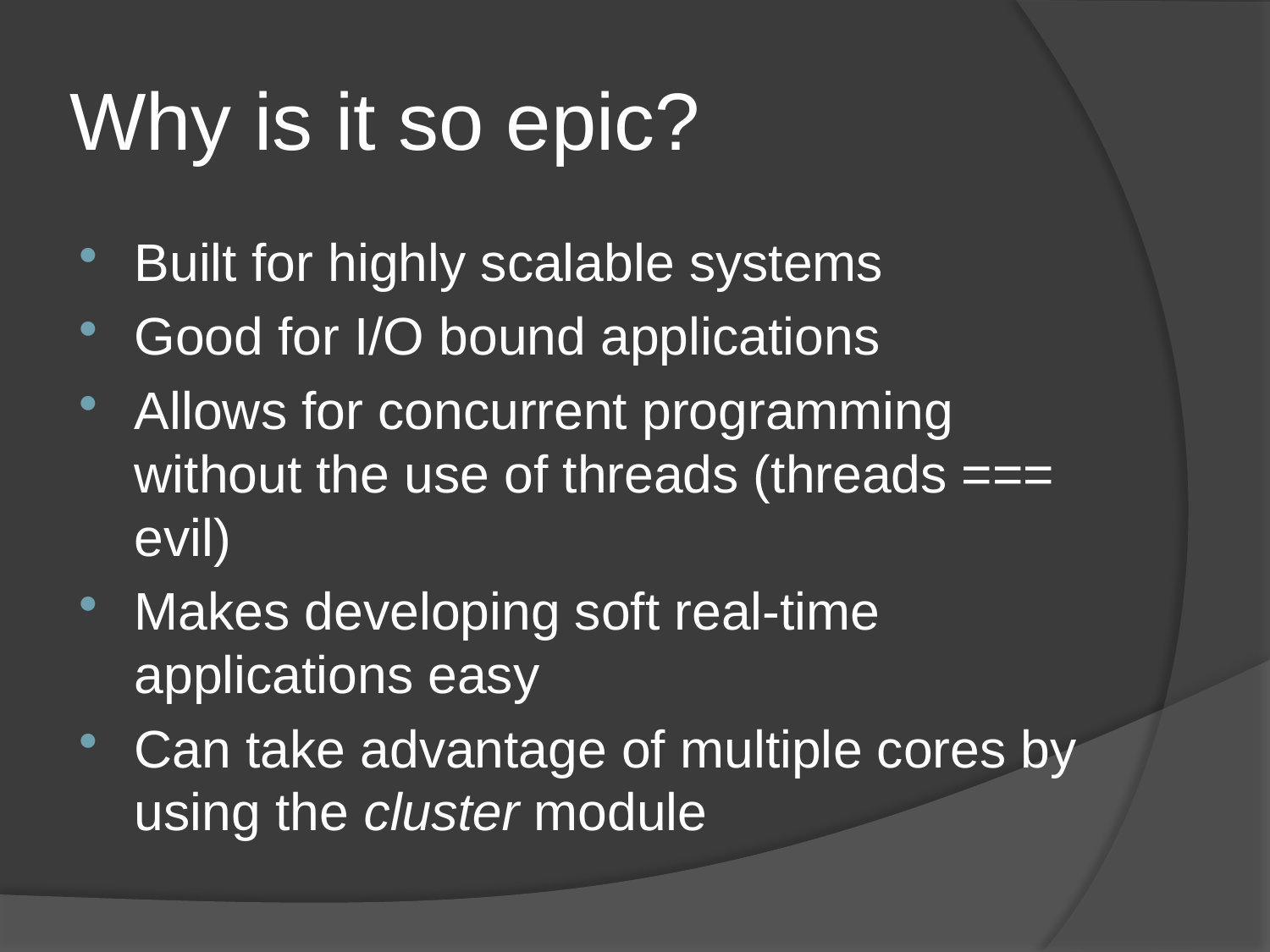

# Why is it so epic?
Built for highly scalable systems
Good for I/O bound applications
Allows for concurrent programming without the use of threads (threads === evil)
Makes developing soft real-time applications easy
Can take advantage of multiple cores by using the cluster module